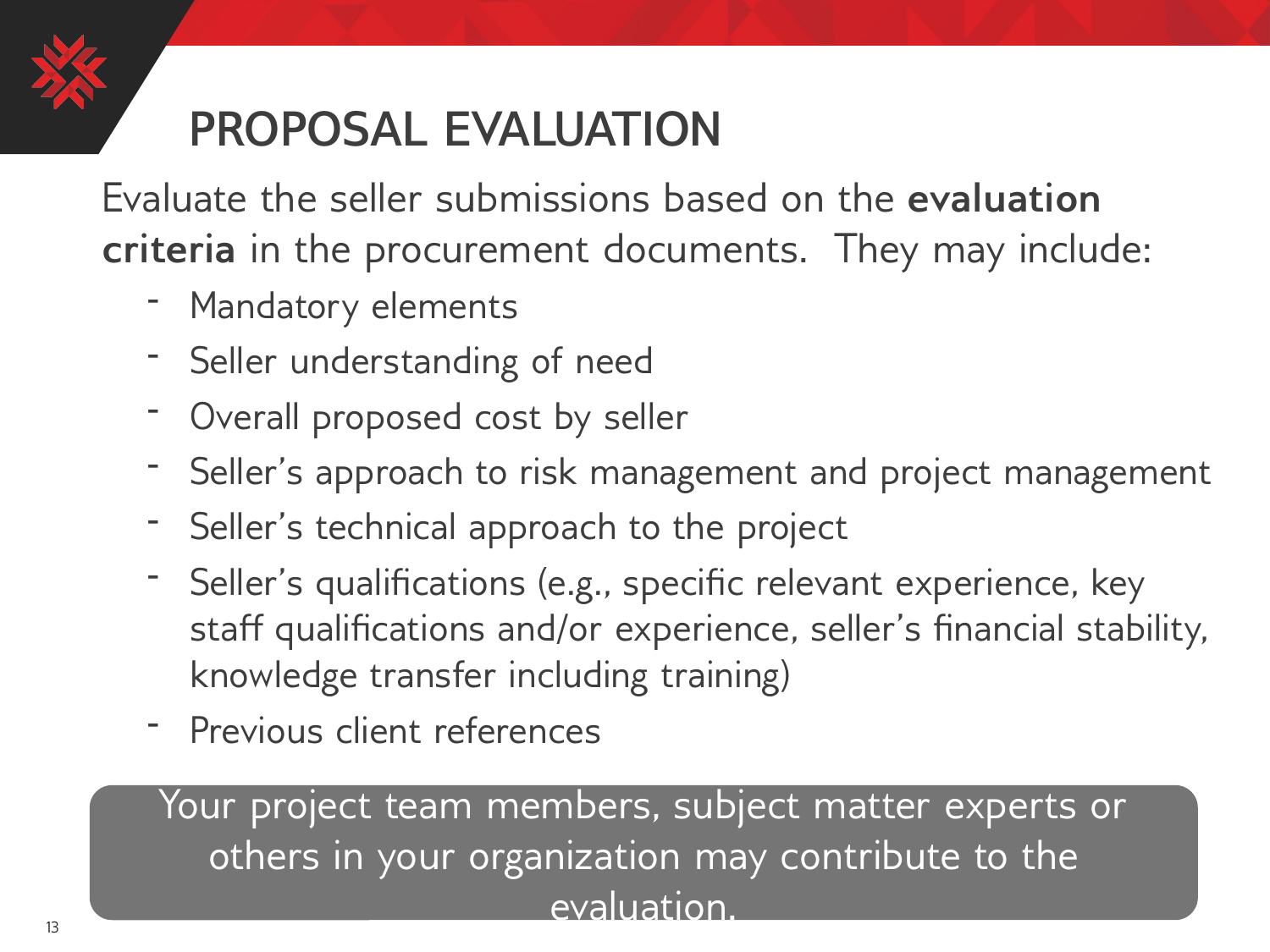

# Proposal evaluation
Evaluate the seller submissions based on the evaluation criteria in the procurement documents.  They may include:
Mandatory elements
Seller understanding of need
Overall proposed cost by seller
Seller’s approach to risk management and project management
Seller’s technical approach to the project
Seller’s qualifications (e.g., specific relevant experience, key staff qualifications and/or experience, seller’s financial stability, knowledge transfer including training)
Previous client references
Your project team members, subject matter experts or others in your organization may contribute to the evaluation.
13